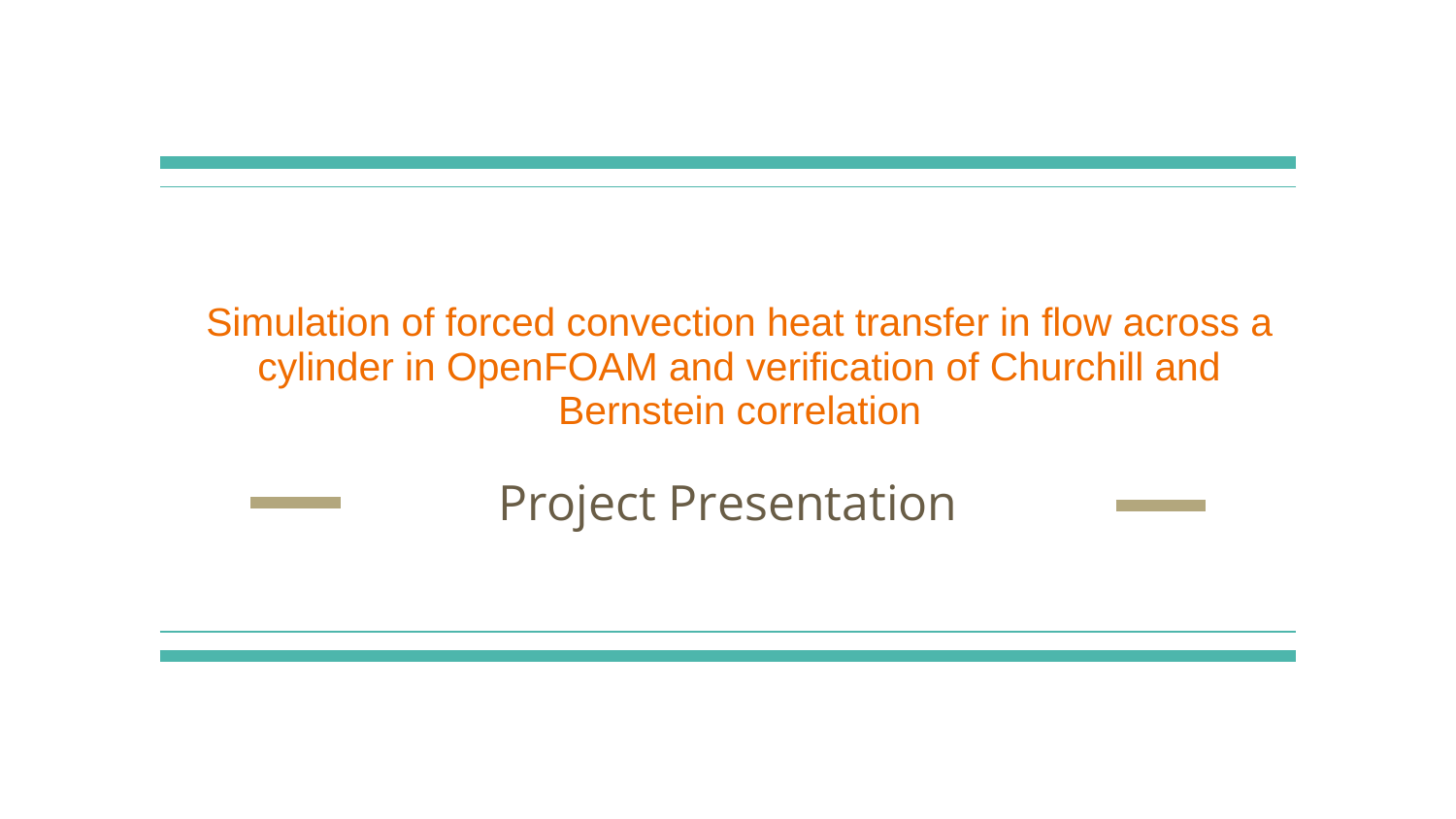

# Simulation of forced convection heat transfer in flow across a cylinder in OpenFOAM and verification of Churchill and Bernstein correlation
Project Presentation